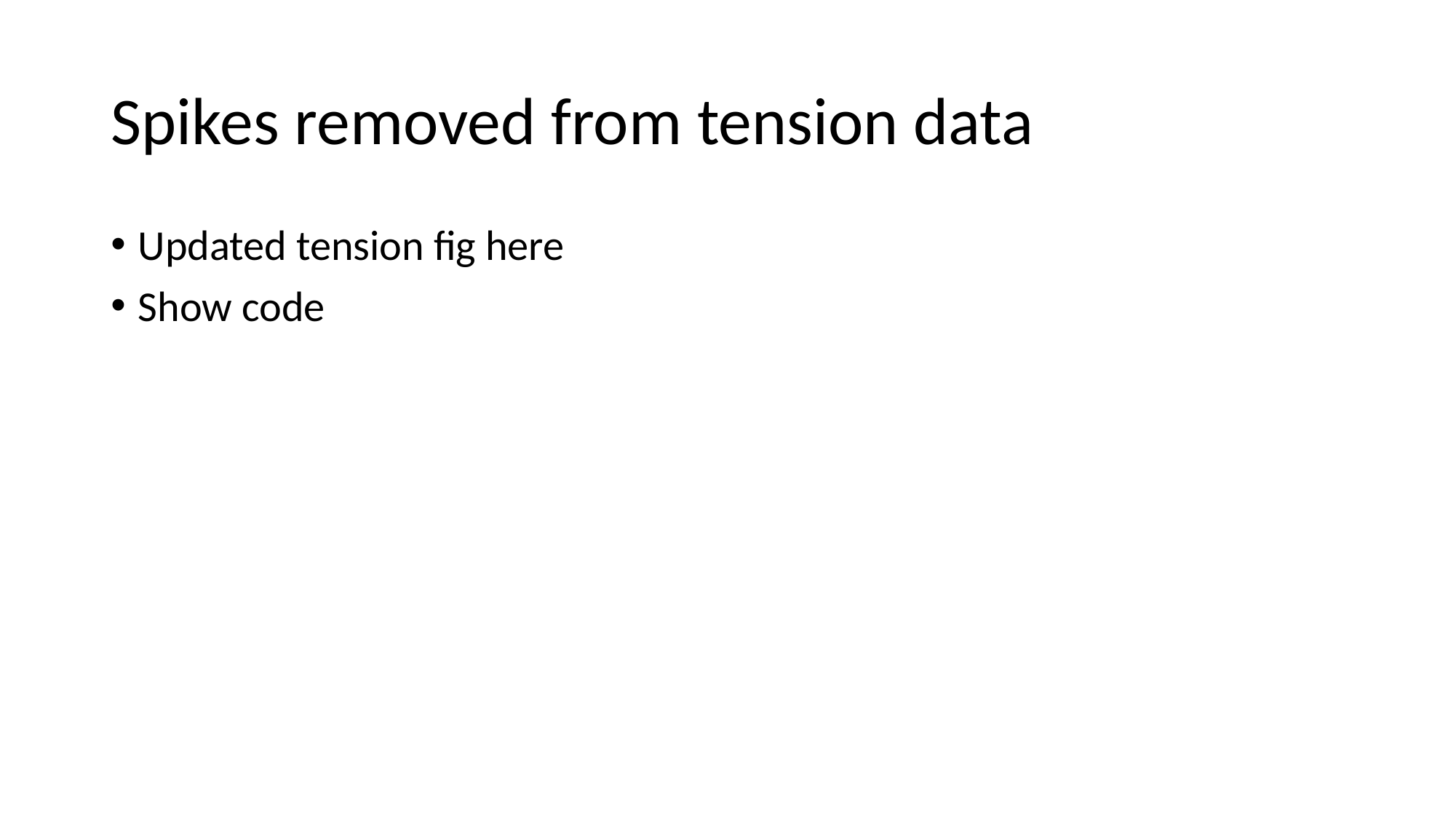

# Spikes removed from tension data
Updated tension fig here
Show code